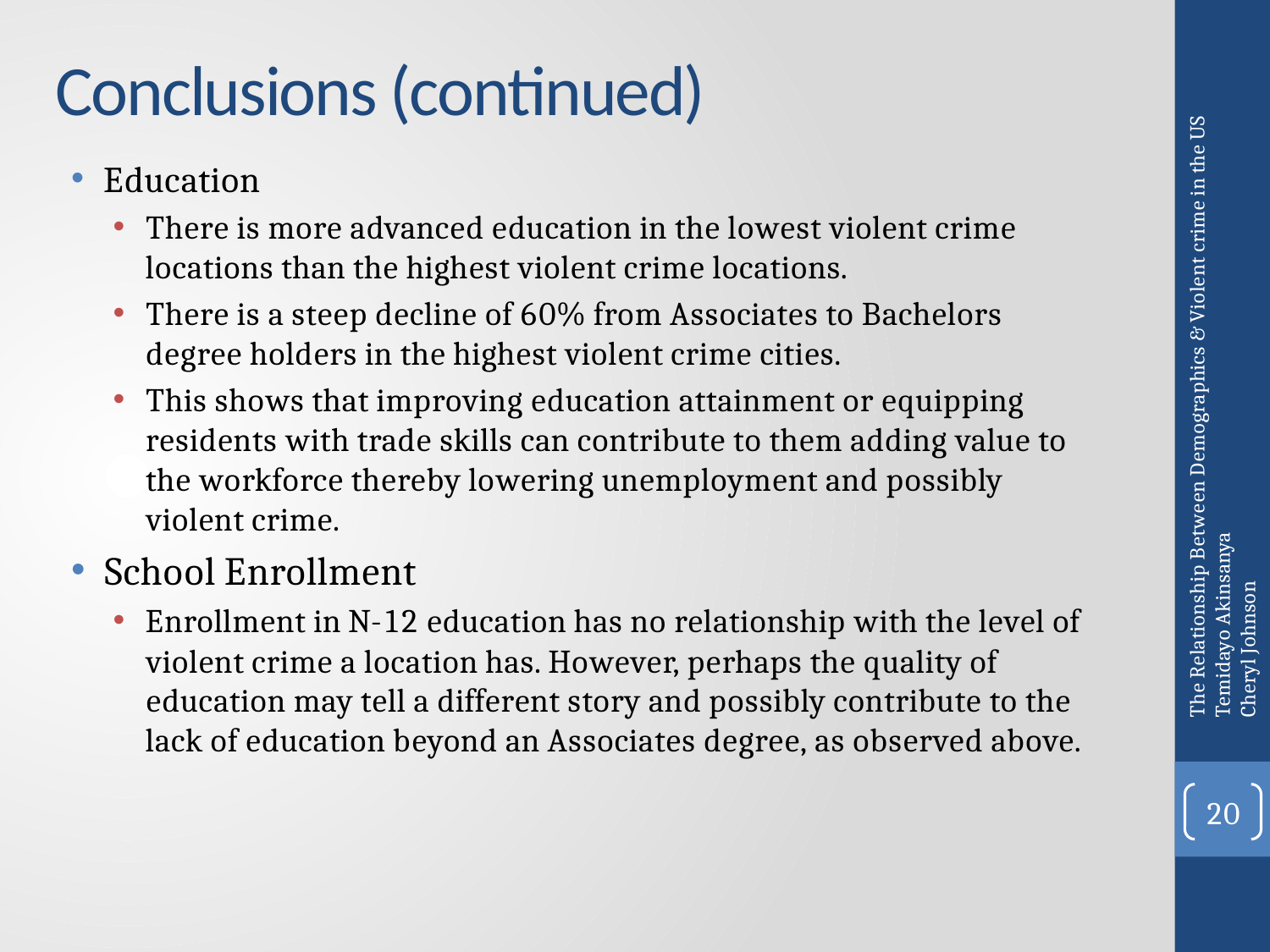

# Conclusions (continued)
Education
There is more advanced education in the lowest violent crime locations than the highest violent crime locations.
There is a steep decline of 60% from Associates to Bachelors degree holders in the highest violent crime cities.
This shows that improving education attainment or equipping residents with trade skills can contribute to them adding value to the workforce thereby lowering unemployment and possibly violent crime.
School Enrollment
Enrollment in N-12 education has no relationship with the level of violent crime a location has. However, perhaps the quality of education may tell a different story and possibly contribute to the lack of education beyond an Associates degree, as observed above.
The Relationship Between Demographics & Violent crime in the US
Temidayo Akinsanya
Cheryl Johnson
20